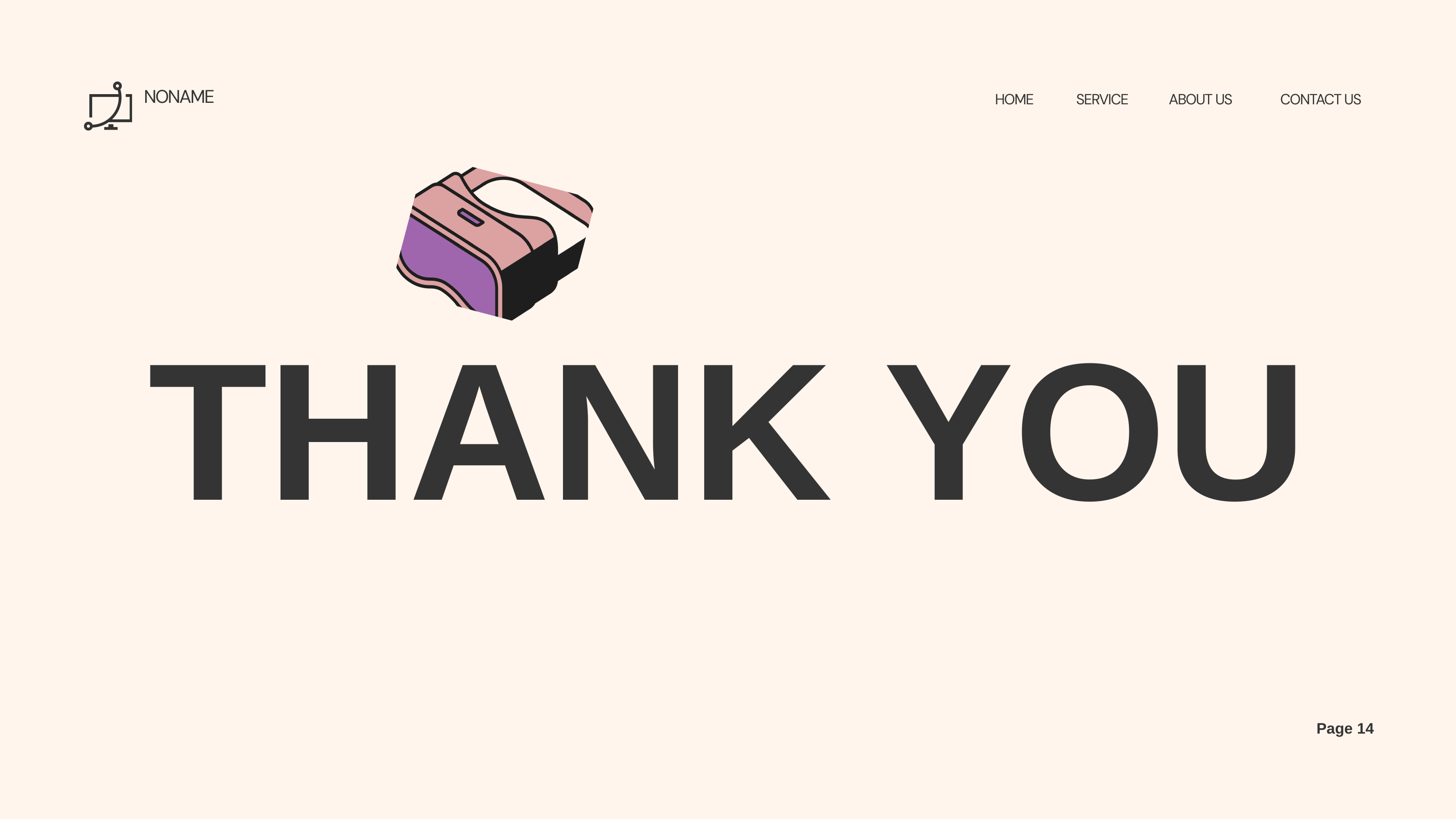

NONAME
HOME
SERVICE
ABOUT US
CONTACT US

THANK YOU
Page 14